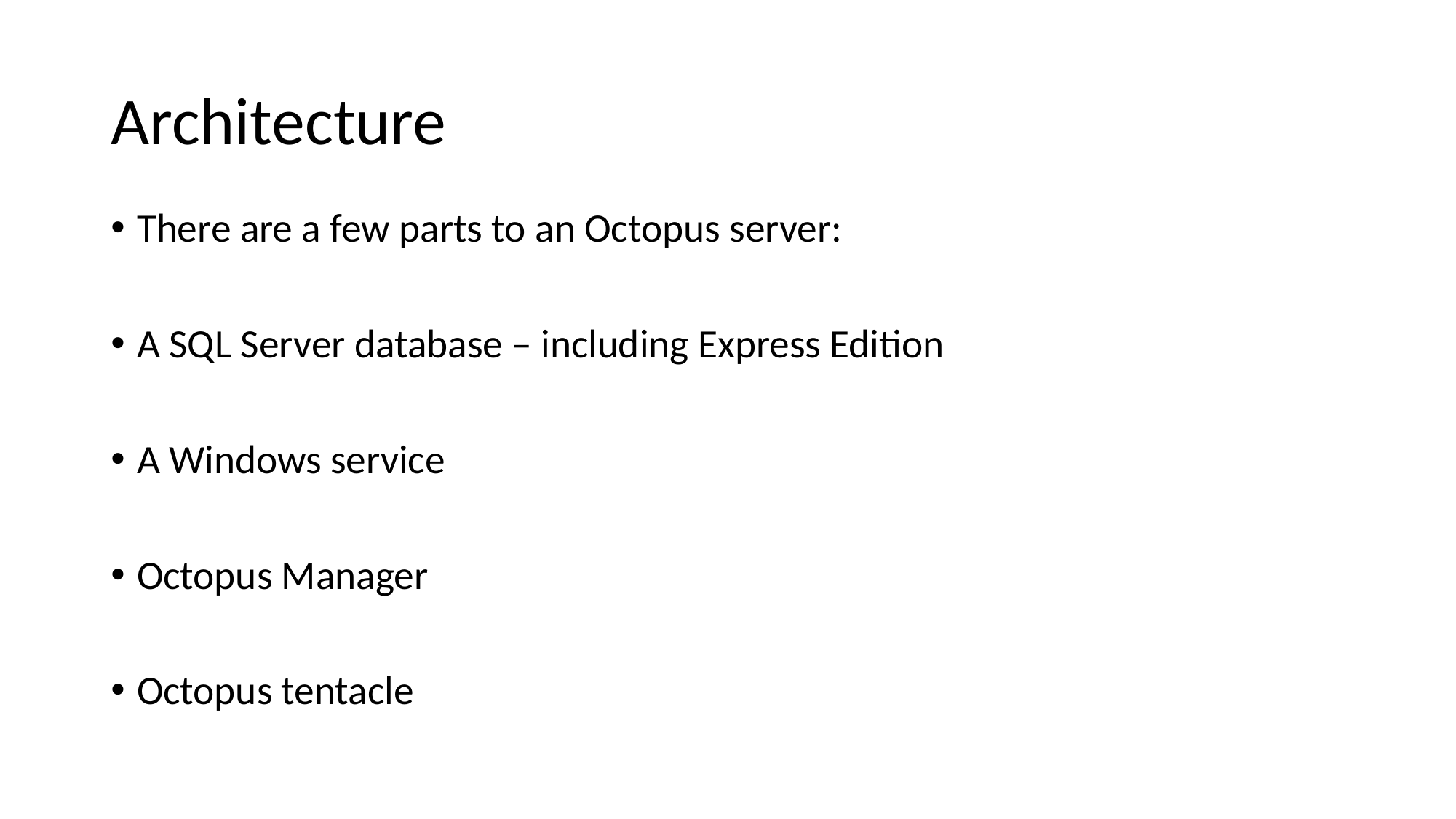

# Architecture
There are a few parts to an Octopus server:

A SQL Server database – including Express Edition

A Windows service

Octopus Manager

Octopus tentacle